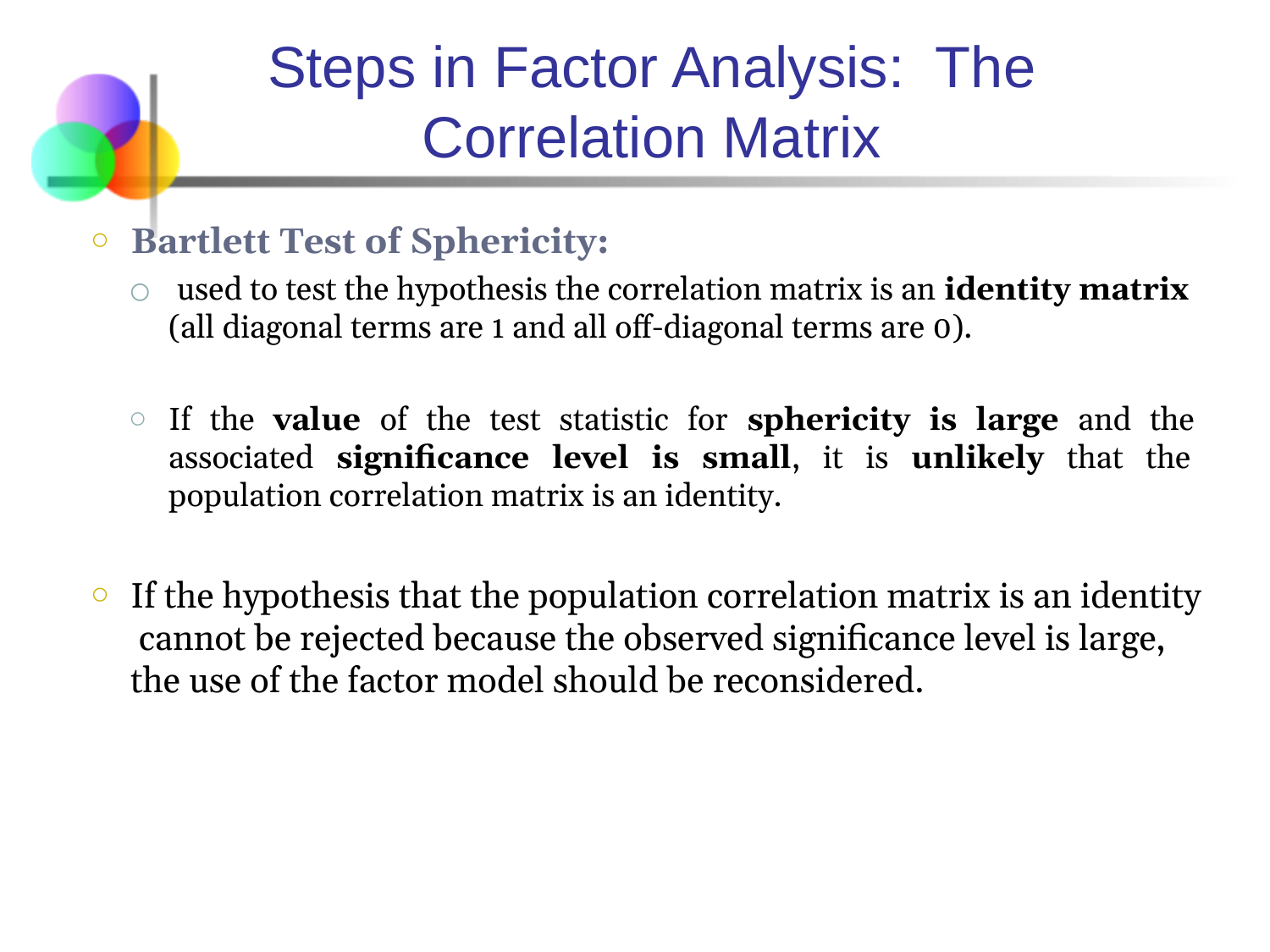

# Steps in Factor Analysis:  The Correlation Matrix
Bartlett Test of Sphericity:
used to test the hypothesis the correlation matrix is an identity matrix
(all diagonal terms are 1 and all off-diagonal terms are 0).
⚪
If the value of the test statistic for sphericity is large and the  associated significance level is small, it is unlikely that the  population correlation matrix is an identity.
⚪
If the hypothesis that the population correlation matrix is an identity  cannot be rejected because the observed significance level is large,  the use of the factor model should be reconsidered.
⚪